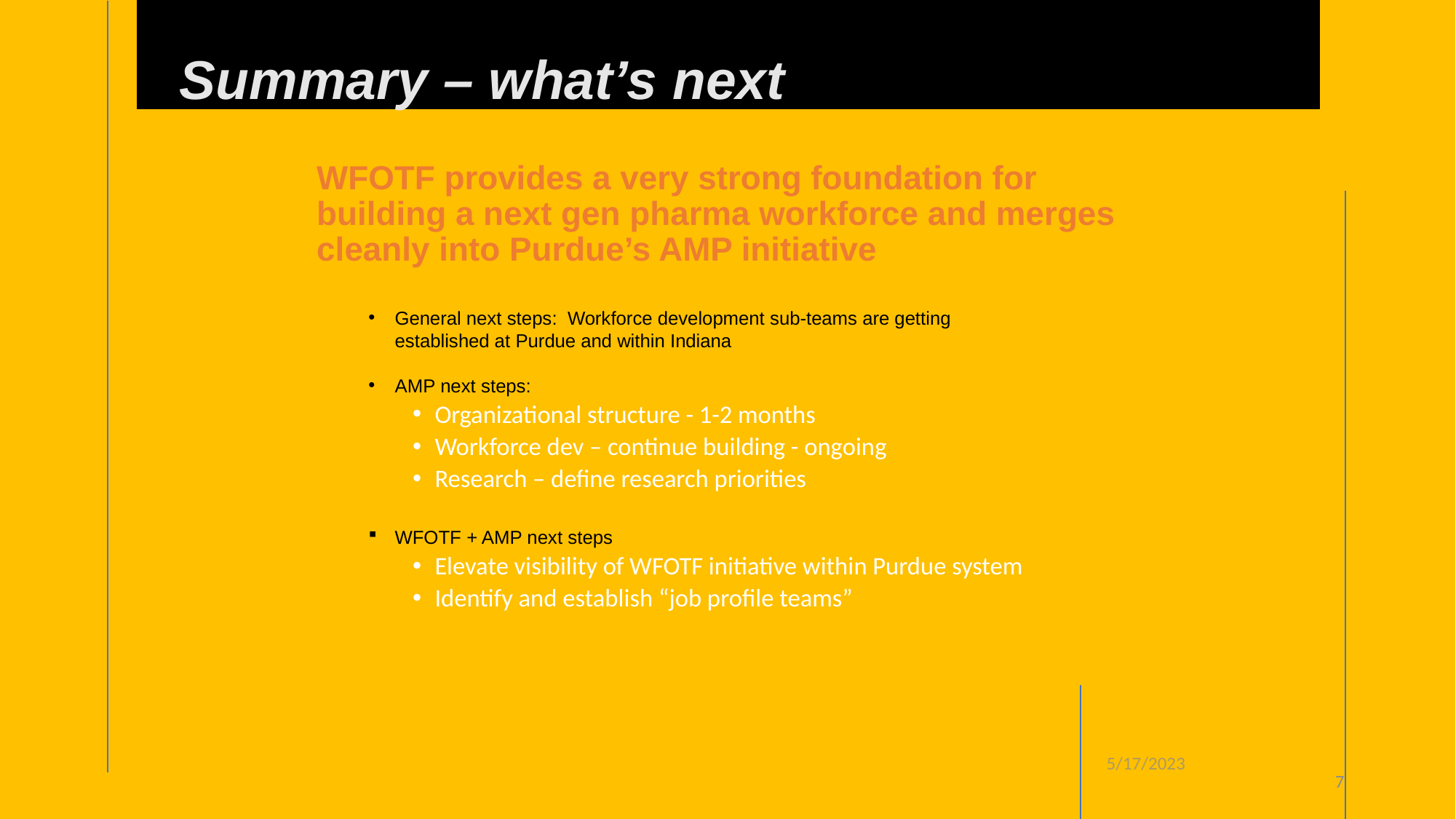

# Summary – what’s next
WFOTF provides a very strong foundation for building a next gen pharma workforce and merges cleanly into Purdue’s AMP initiative
General next steps:  Workforce development sub-teams are getting established at Purdue and within Indiana

AMP next steps:
Organizational structure - 1-2 months
Workforce dev – continue building - ongoing
Research – define research priorities

WFOTF + AMP next steps
Elevate visibility of WFOTF initiative within Purdue system
Identify and establish “job profile teams”

5/17/2023
7